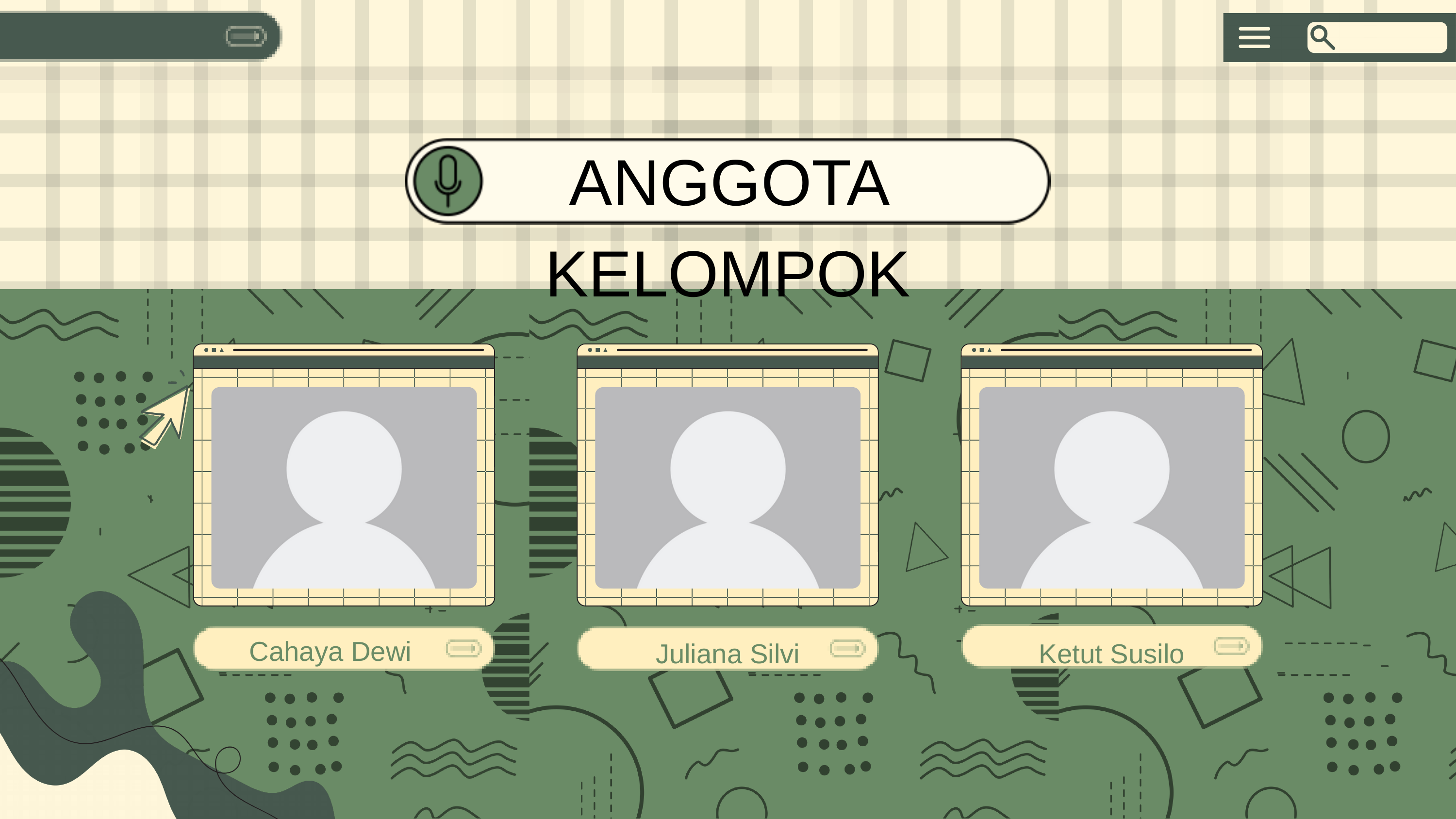

ANGGOTA KELOMPOK

Cahaya Dewi
Juliana Silvi
Ketut Susilo